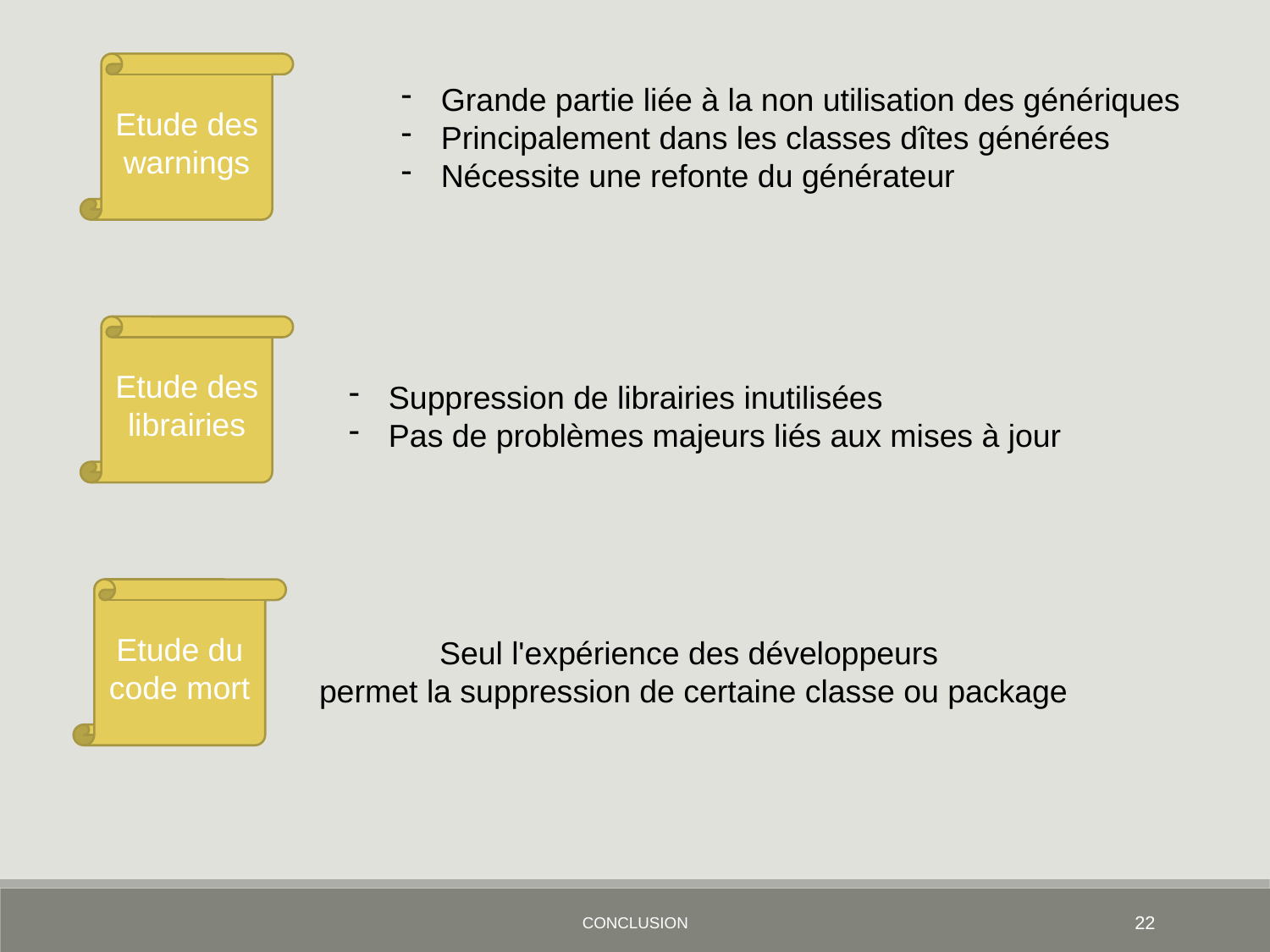

Etude des warnings
Grande partie liée à la non utilisation des génériques
Principalement dans les classes dîtes générées
Nécessite une refonte du générateur
Etude des librairies
Suppression de librairies inutilisées
Pas de problèmes majeurs liés aux mises à jour
Etude du code mort
Seul l'expérience des développeurs
 permet la suppression de certaine classe ou package
CONCLUSION
22